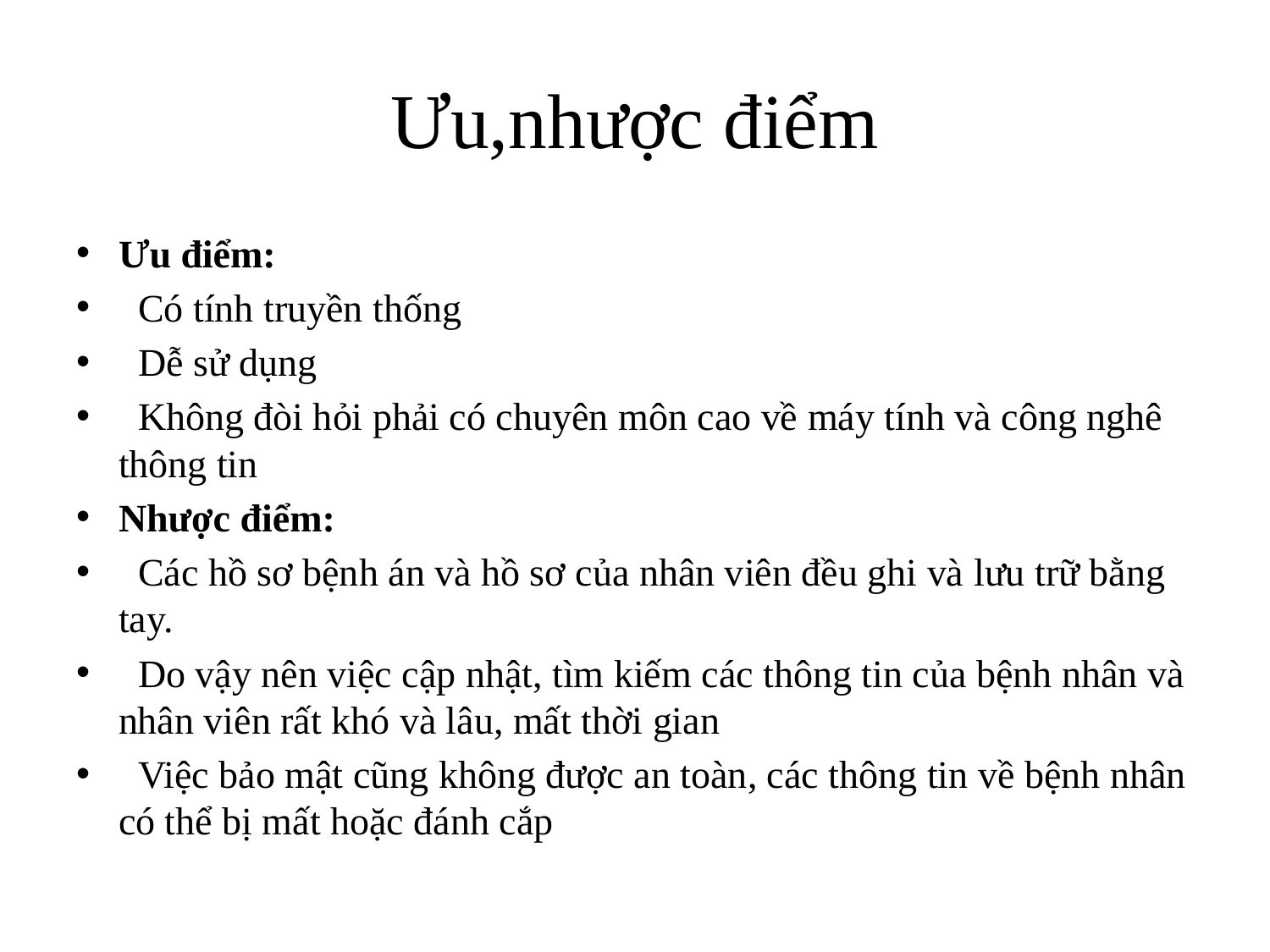

# Ưu,nhược điểm
Ưu điểm:
  Có tính truyền thống
  Dễ sử dụng
  Không đòi hỏi phải có chuyên môn cao về máy tính và công nghê thông tin
Nhược điểm:
  Các hồ sơ bệnh án và hồ sơ của nhân viên đều ghi và lưu trữ bằng tay.
  Do vậy nên việc cập nhật, tìm kiếm các thông tin của bệnh nhân và nhân viên rất khó và lâu, mất thời gian
  Việc bảo mật cũng không được an toàn, các thông tin về bệnh nhân có thể bị mất hoặc đánh cắp